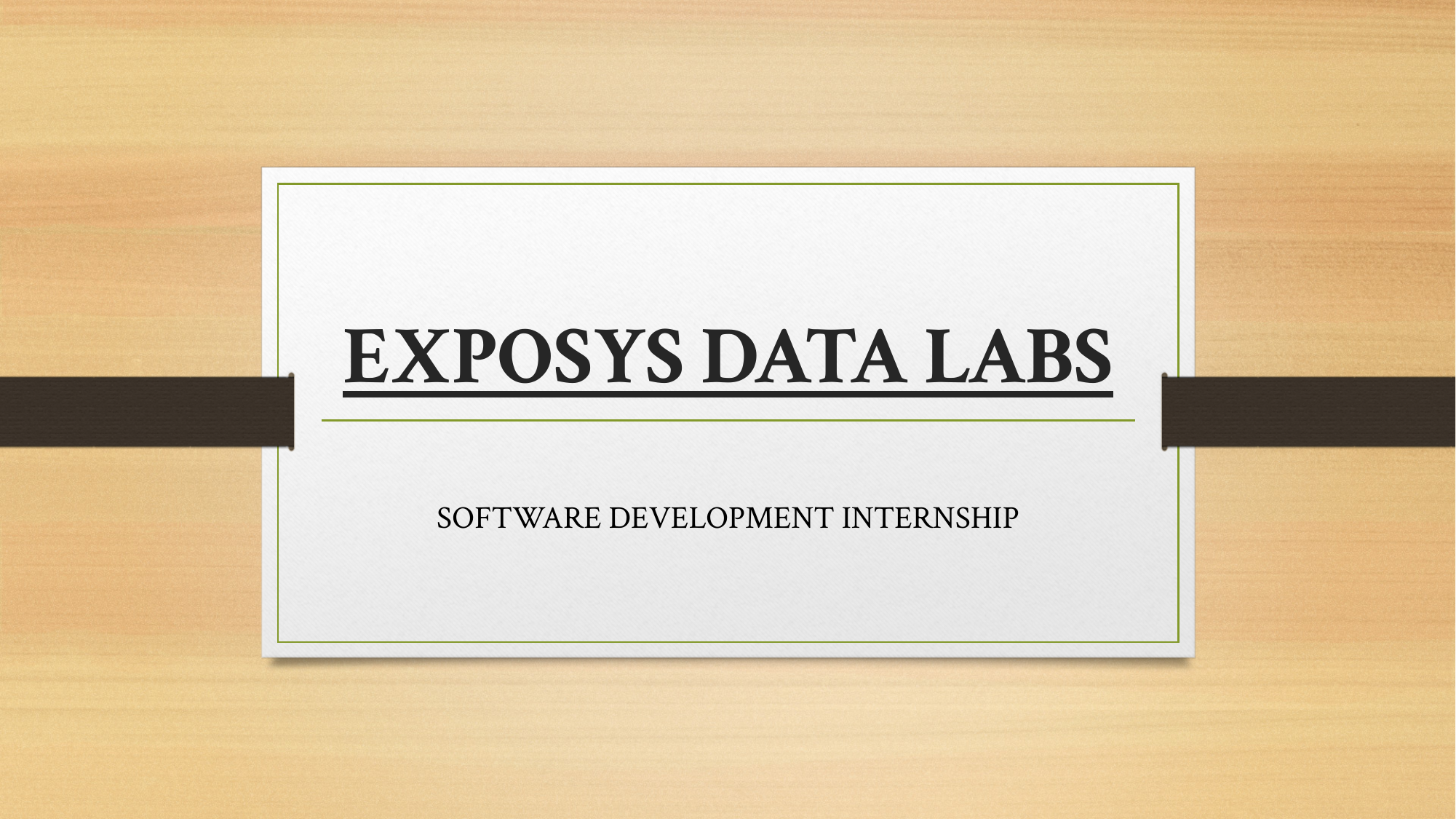

# EXPOSYS DATA LABS

SOFTWARE DEVELOPMENT INTERNSHIP